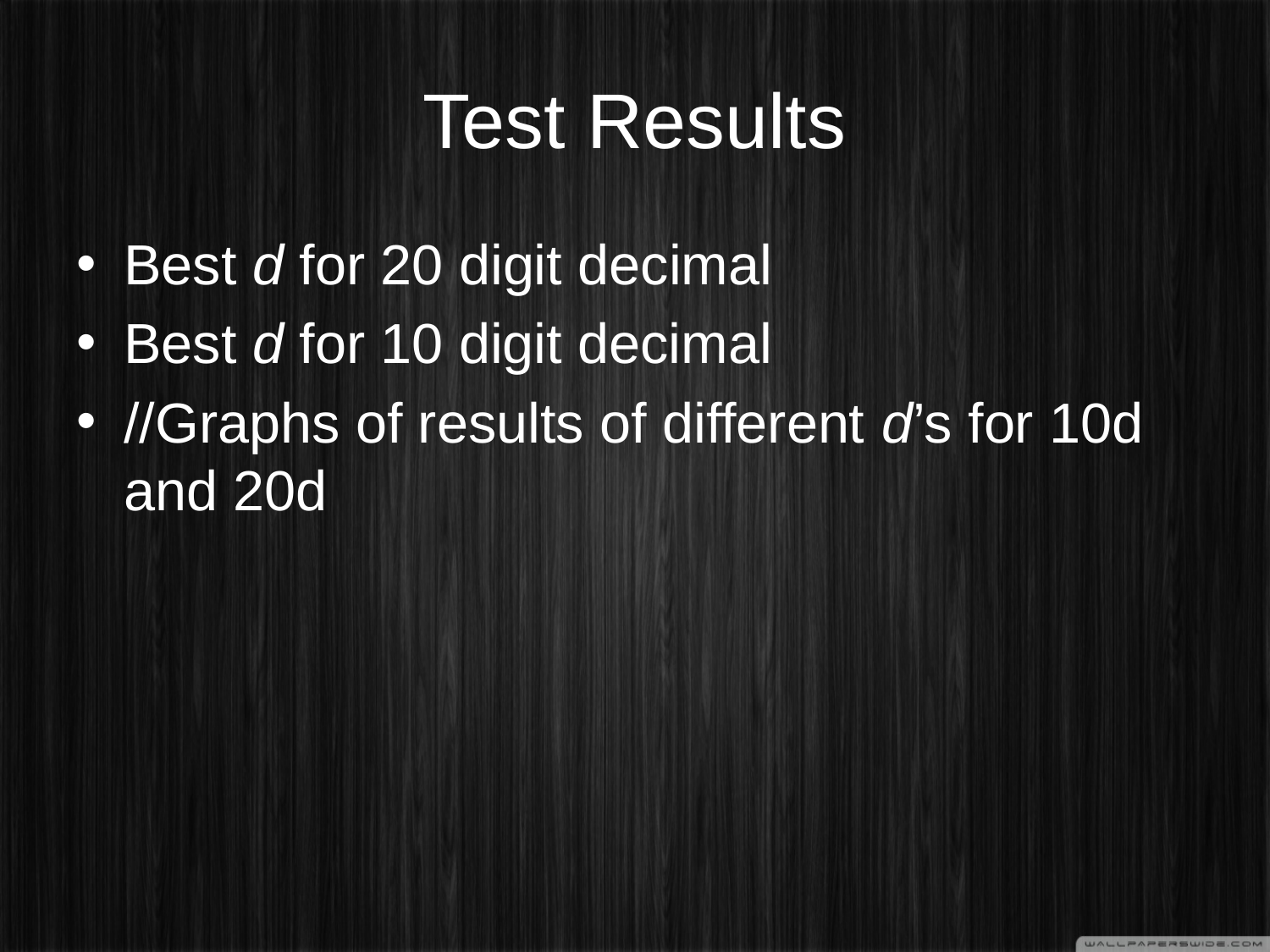

# Test Results
Best d for 20 digit decimal
Best d for 10 digit decimal
//Graphs of results of different d’s for 10d and 20d